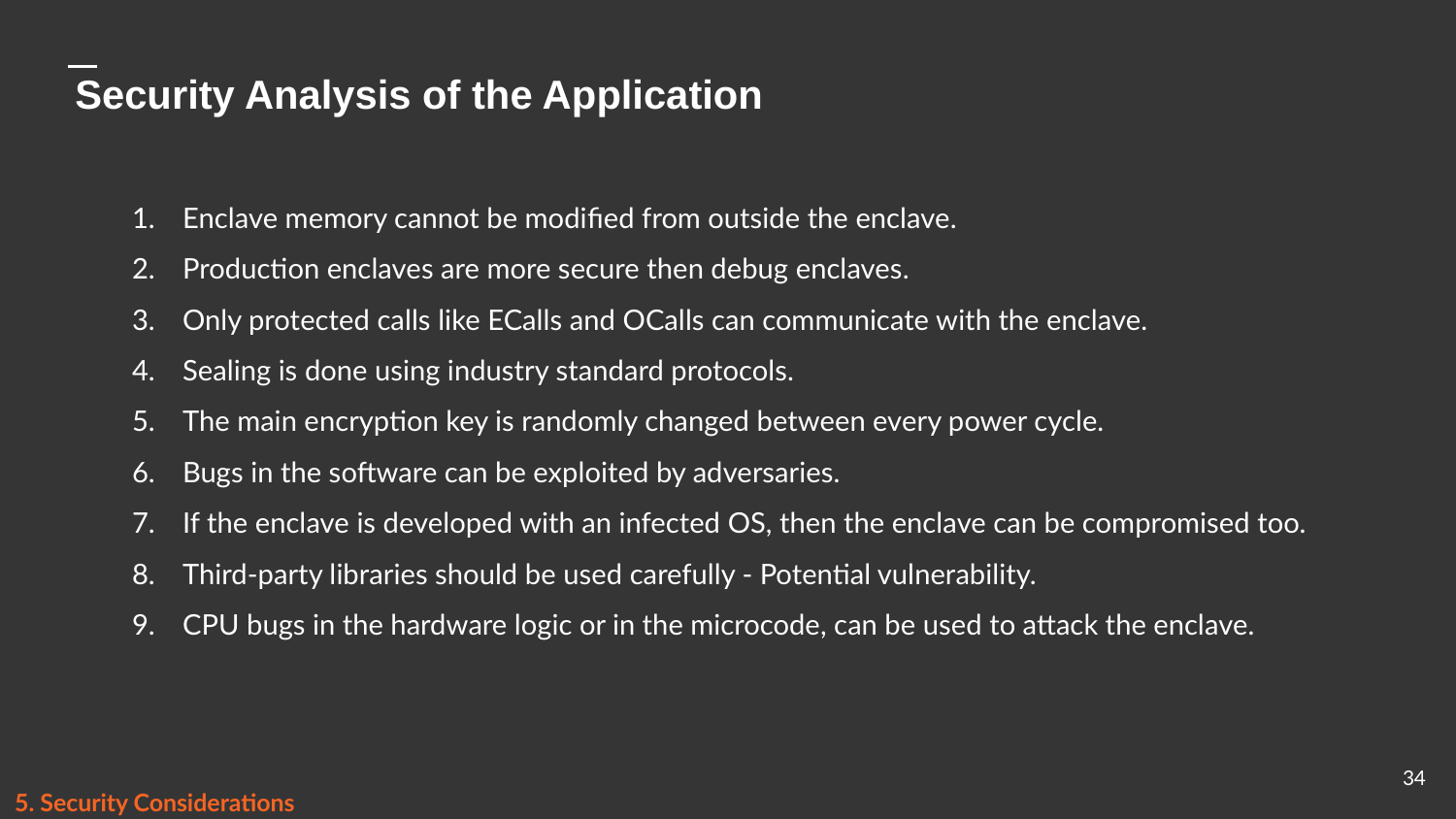

# Security Analysis of the Application
Enclave memory cannot be modified from outside the enclave.
Production enclaves are more secure then debug enclaves.
Only protected calls like ECalls and OCalls can communicate with the enclave.
Sealing is done using industry standard protocols.
The main encryption key is randomly changed between every power cycle.
Bugs in the software can be exploited by adversaries.
If the enclave is developed with an infected OS, then the enclave can be compromised too.
Third-party libraries should be used carefully - Potential vulnerability.
CPU bugs in the hardware logic or in the microcode, can be used to attack the enclave.
34
5. Security Considerations